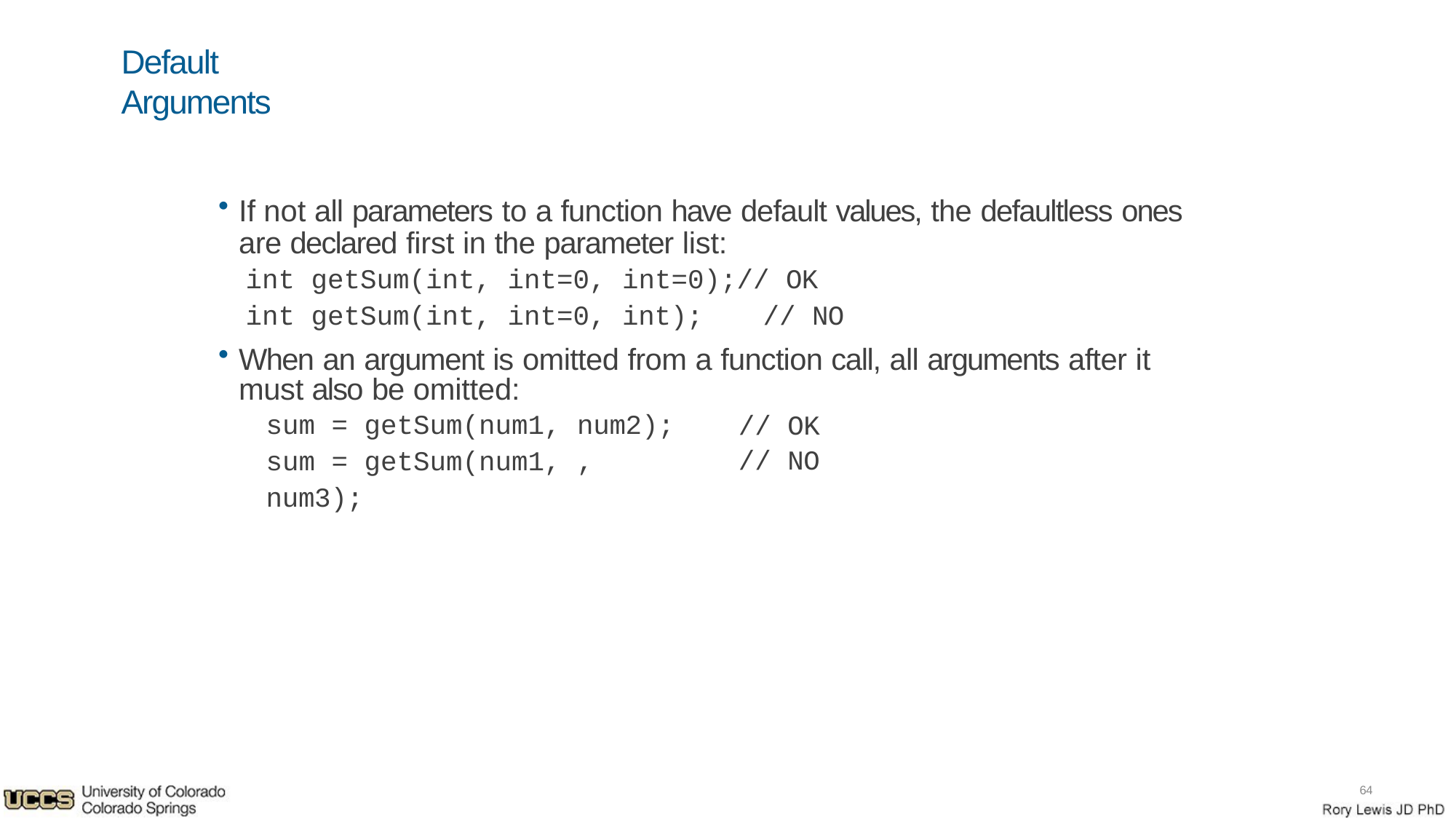

# Default Arguments
If not all parameters to a function have default values, the defaultless ones are declared first in the parameter list:
int getSum(int, int=0, int=0);// OK
int getSum(int, int=0, int);	// NO
When an argument is omitted from a function call, all arguments after it must also be omitted:
sum = getSum(num1, num2); sum = getSum(num1, , num3);
// OK
// NO
64